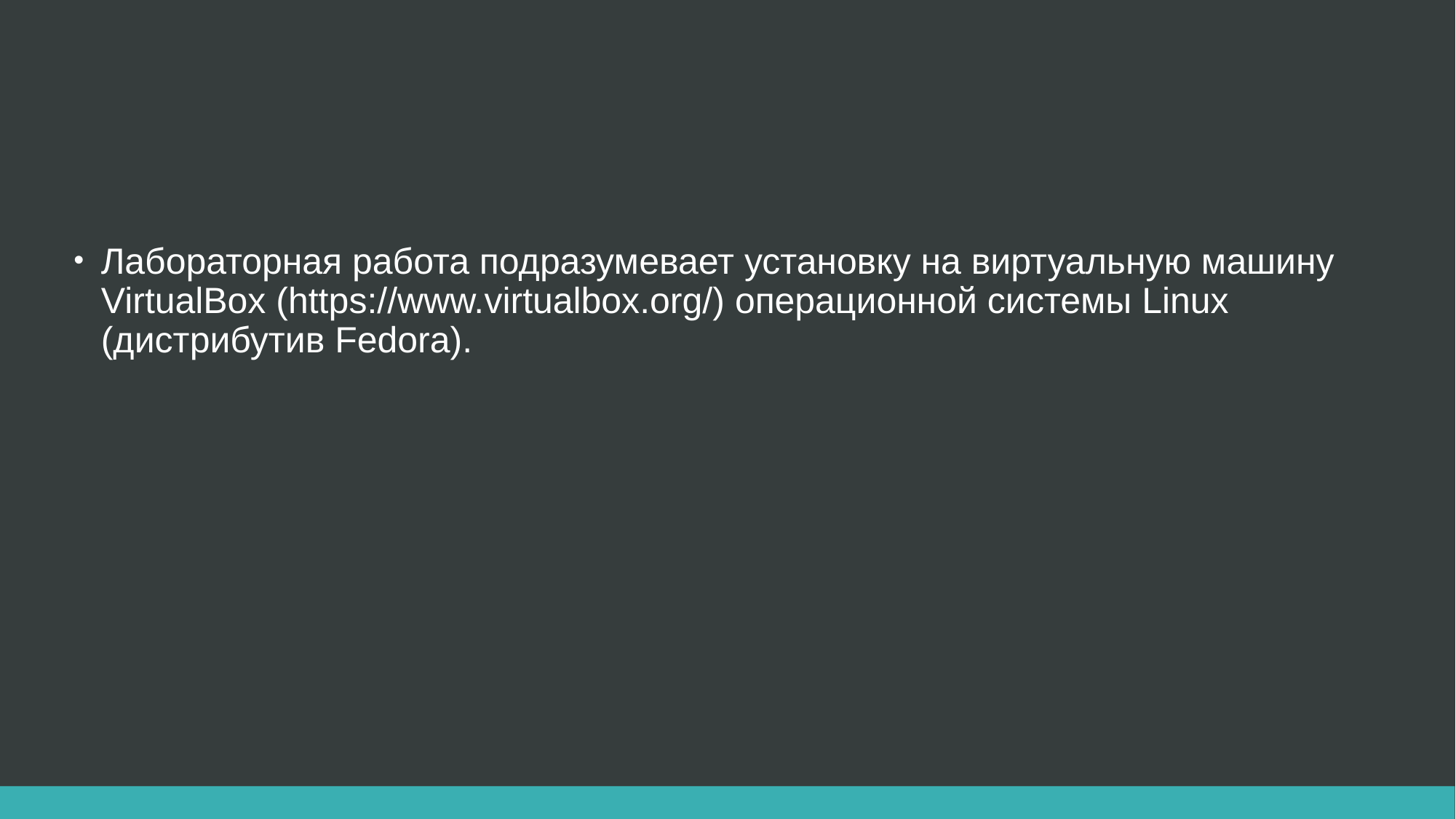

Лабораторная работа подразумевает установку на виртуальную машину VirtualBox (https://www.virtualbox.org/) операционной системы Linux (дистрибутив Fedora).